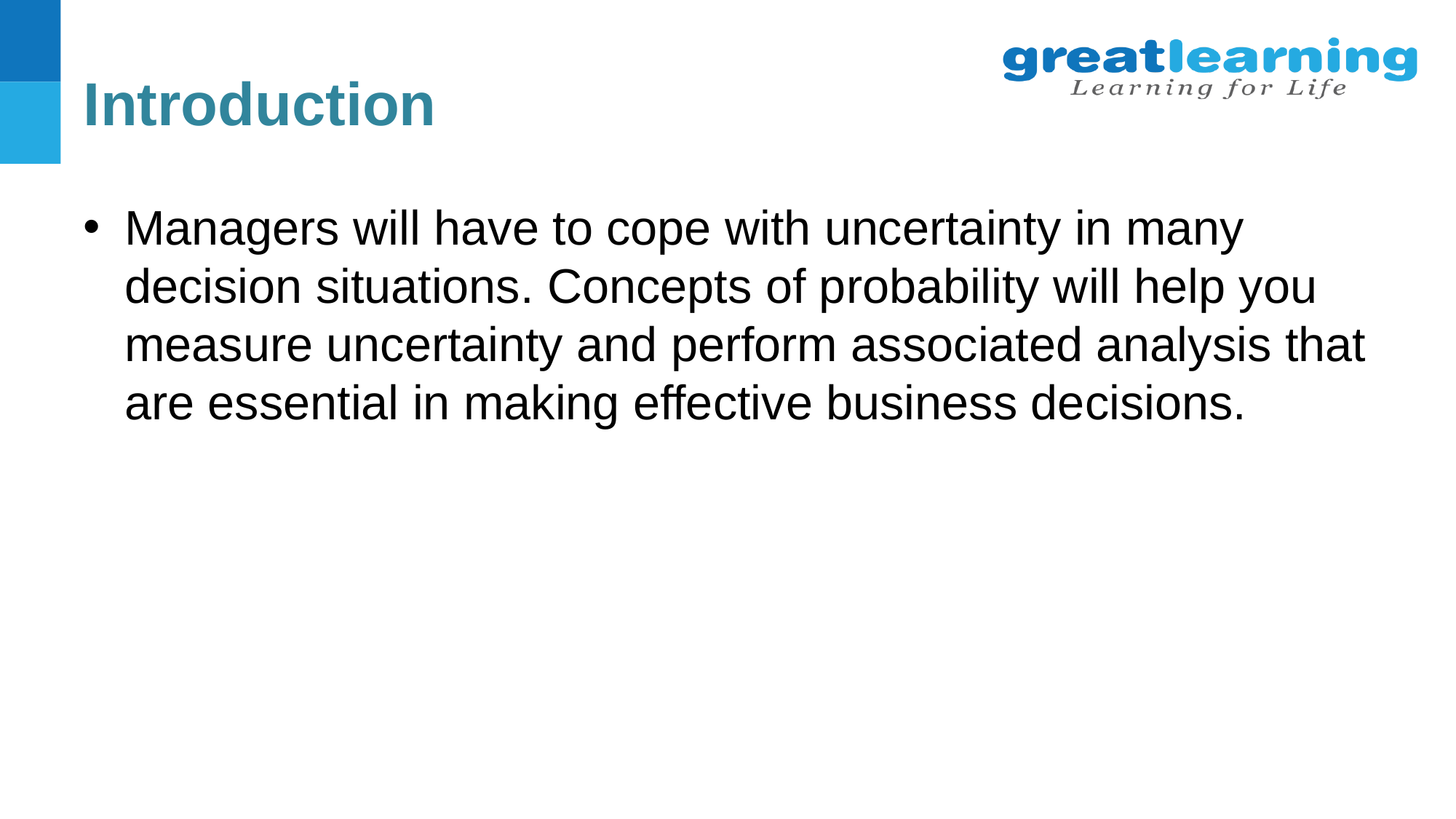

# Introduction
Managers will have to cope with uncertainty in many decision situations. Concepts of probability will help you measure uncertainty and perform associated analysis that are essential in making effective business decisions.